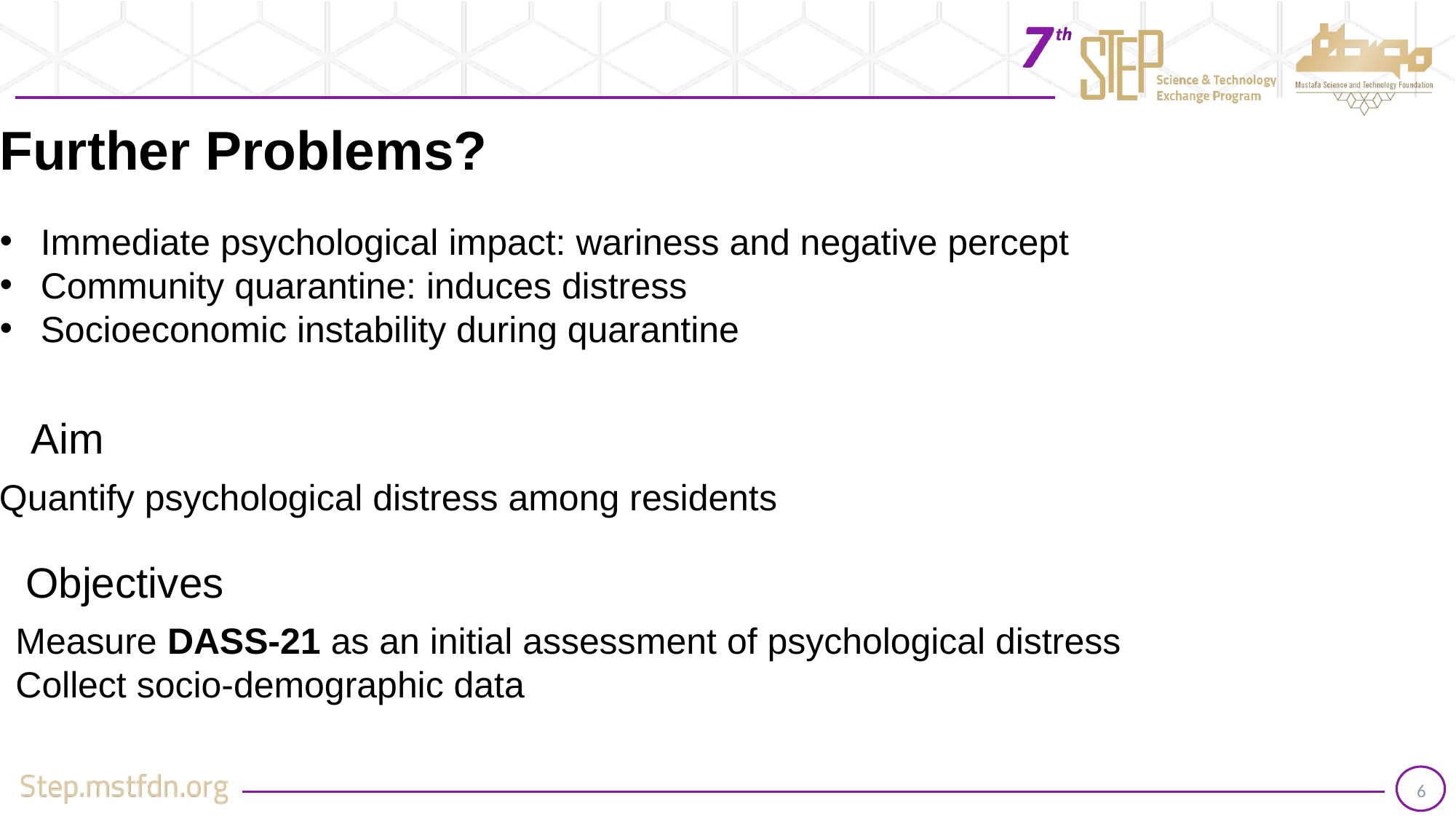

Further Problems?
Immediate psychological impact: wariness and negative percept
Community quarantine: induces distress
Socioeconomic instability during quarantine
Aim
Quantify psychological distress among residents
Objectives
Measure DASS-21 as an initial assessment of psychological distress
Collect socio-demographic data
6